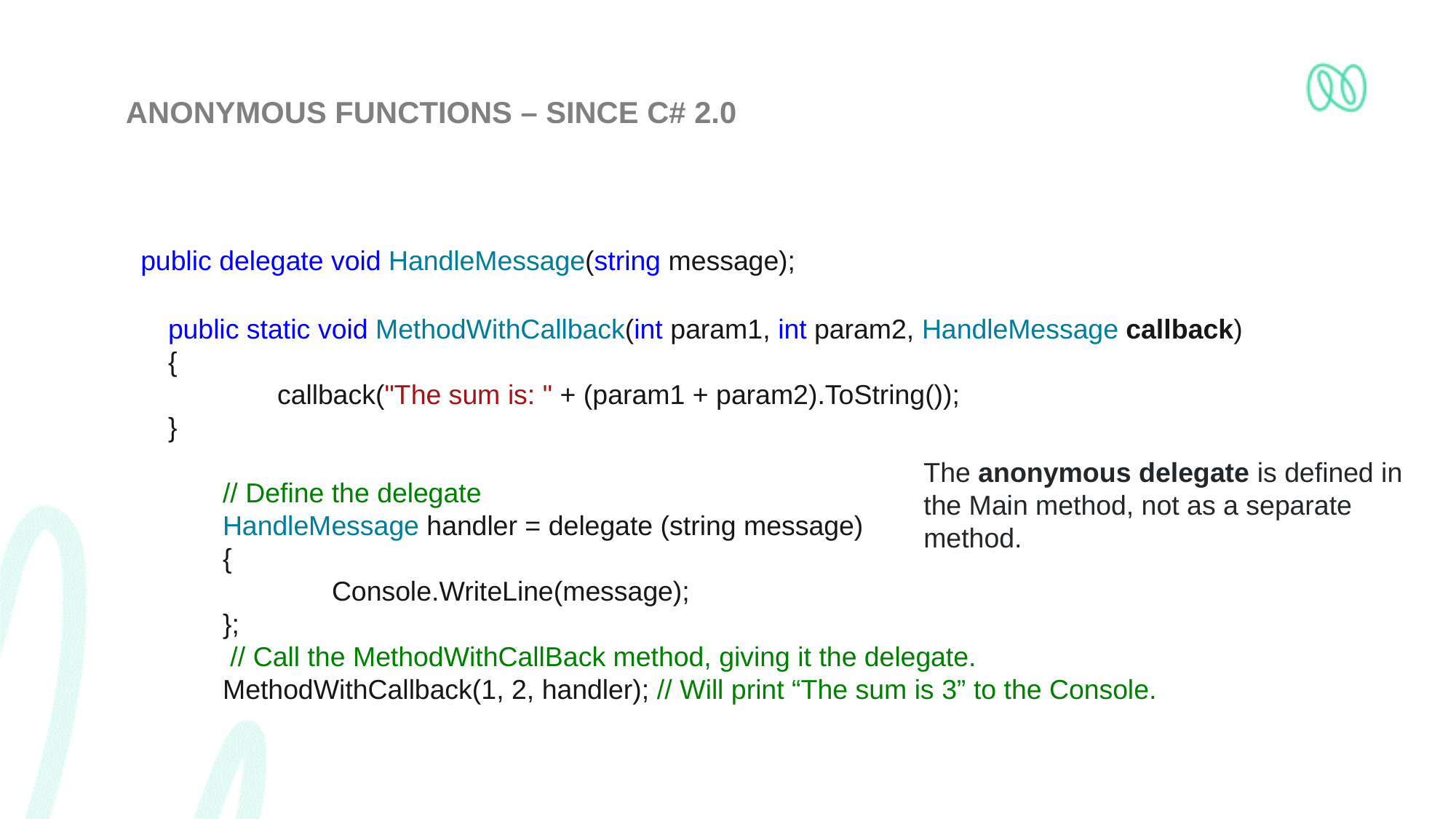

# Anonymous functions – since C# 2.0

public delegate void HandleMessage(string message);
public static void MethodWithCallback(int param1, int param2, HandleMessage callback)
{
 	callback("The sum is: " + (param1 + param2).ToString());
}
The anonymous delegate is defined in the Main method, not as a separate method.
// Define the delegate
HandleMessage handler = delegate (string message)
{
	Console.WriteLine(message);
};
 // Call the MethodWithCallBack method, giving it the delegate.
MethodWithCallback(1, 2, handler); // Will print “The sum is 3” to the Console.